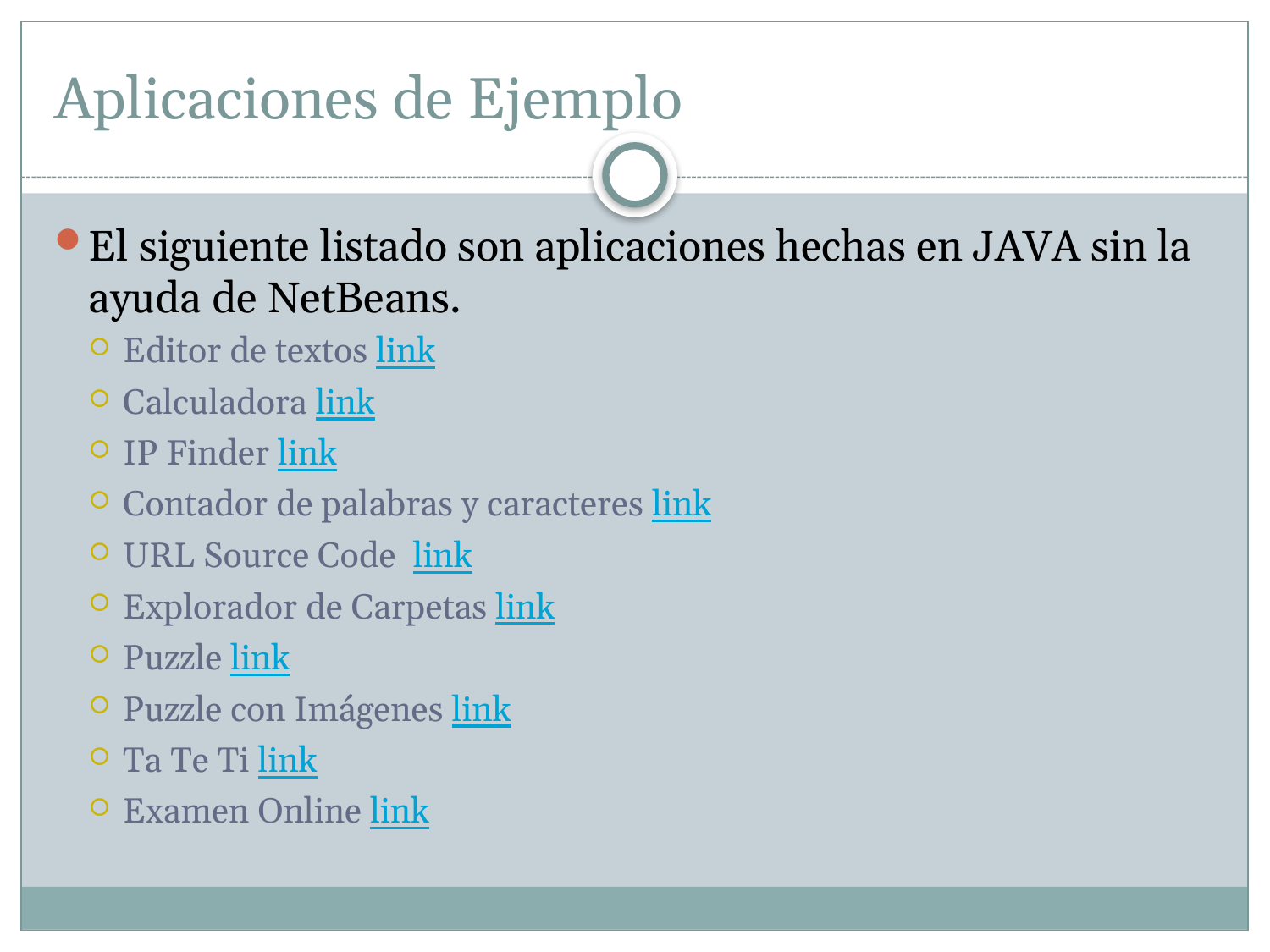

# Aplicaciones de Ejemplo
El siguiente listado son aplicaciones hechas en JAVA sin la ayuda de NetBeans.
Editor de textos link
Calculadora link
IP Finder link
Contador de palabras y caracteres link
URL Source Code  link
Explorador de Carpetas link
Puzzle link
Puzzle con Imágenes link
Ta Te Ti link
Examen Online link